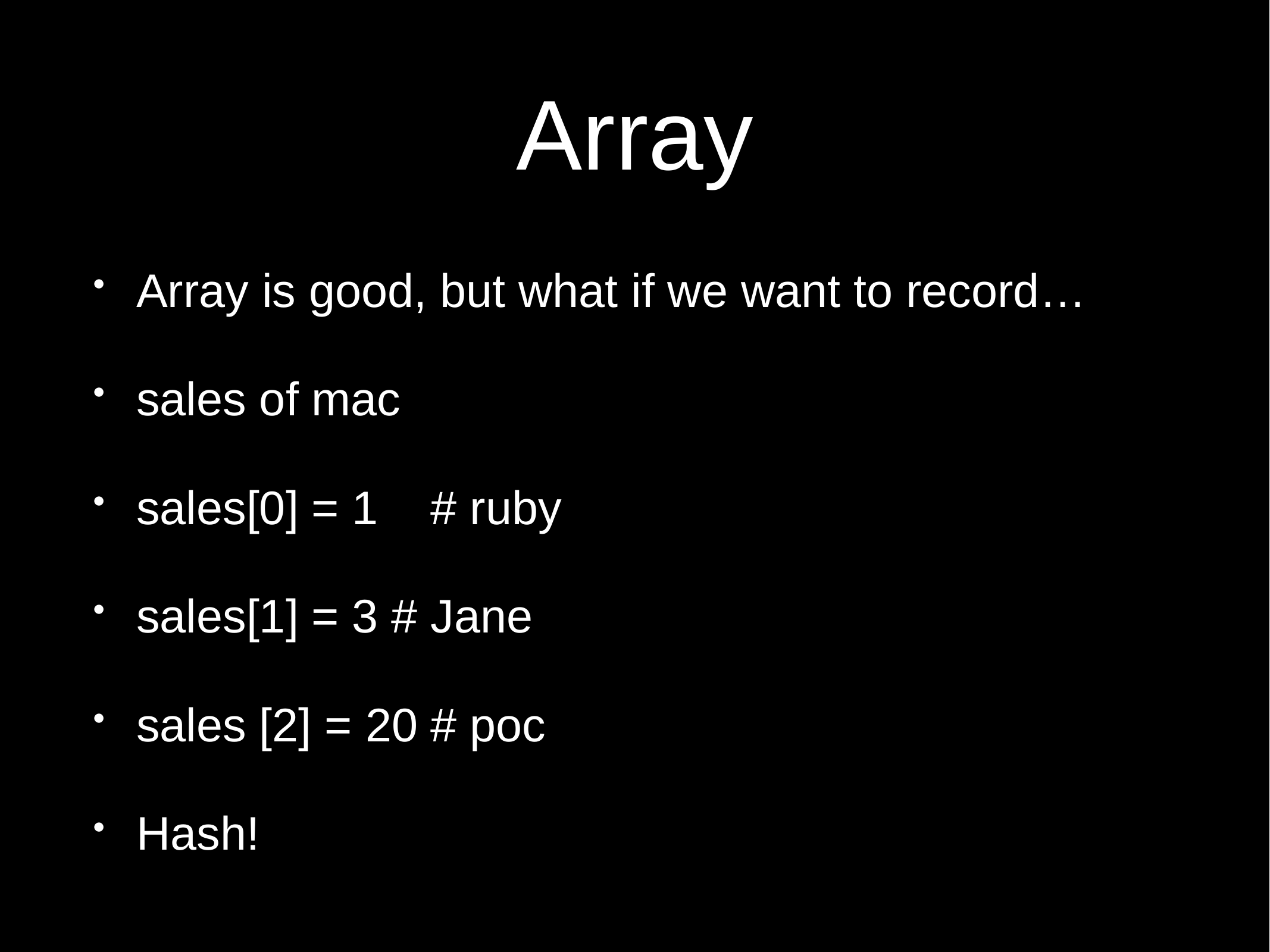

# Array
Array is good, but what if we want to record…
sales of mac
sales[0] = 1    # ruby
sales[1] = 3 # Jane
sales [2] = 20 # poc
Hash!